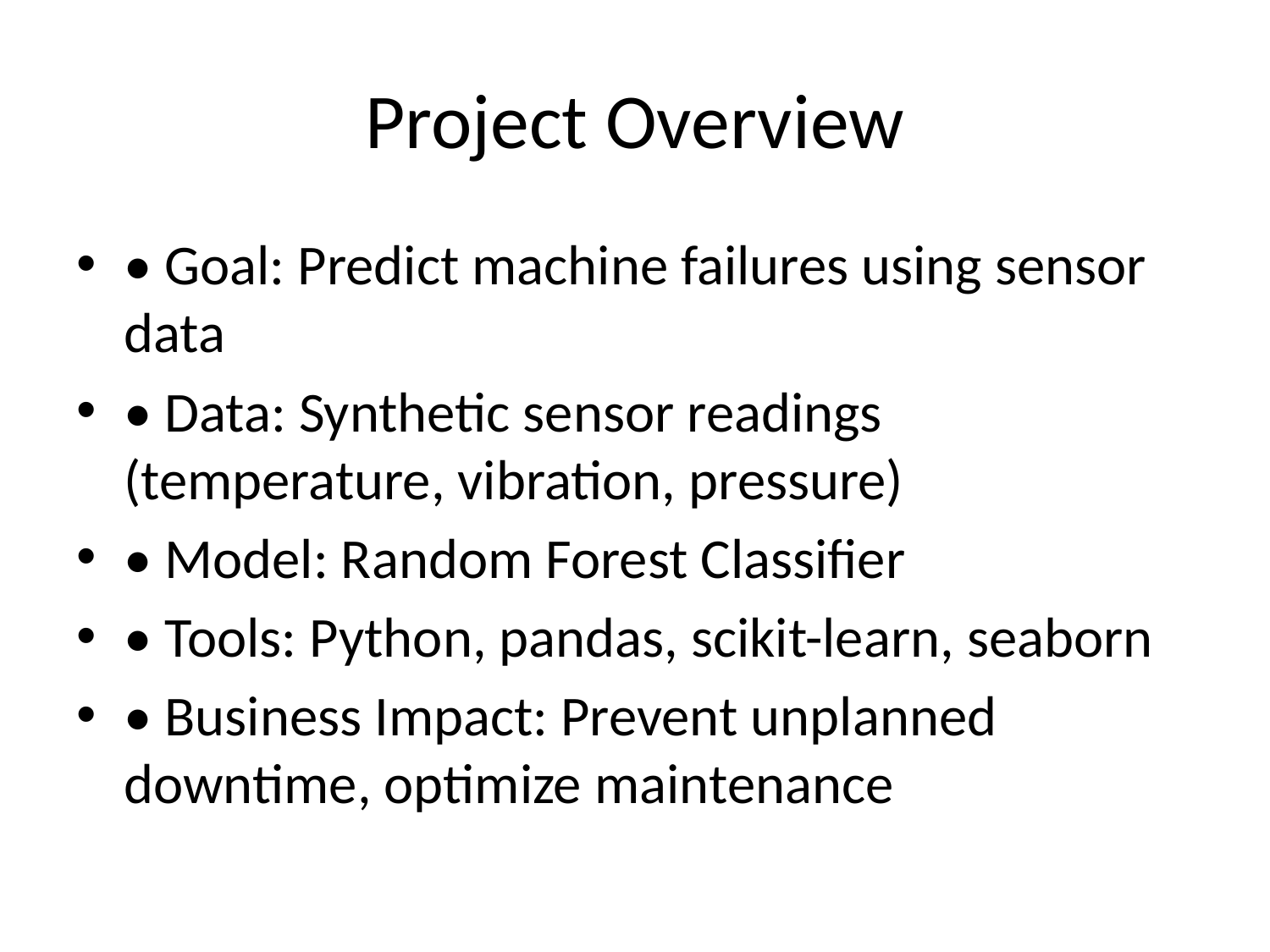

# Project Overview
• Goal: Predict machine failures using sensor data
• Data: Synthetic sensor readings (temperature, vibration, pressure)
• Model: Random Forest Classifier
• Tools: Python, pandas, scikit-learn, seaborn
• Business Impact: Prevent unplanned downtime, optimize maintenance